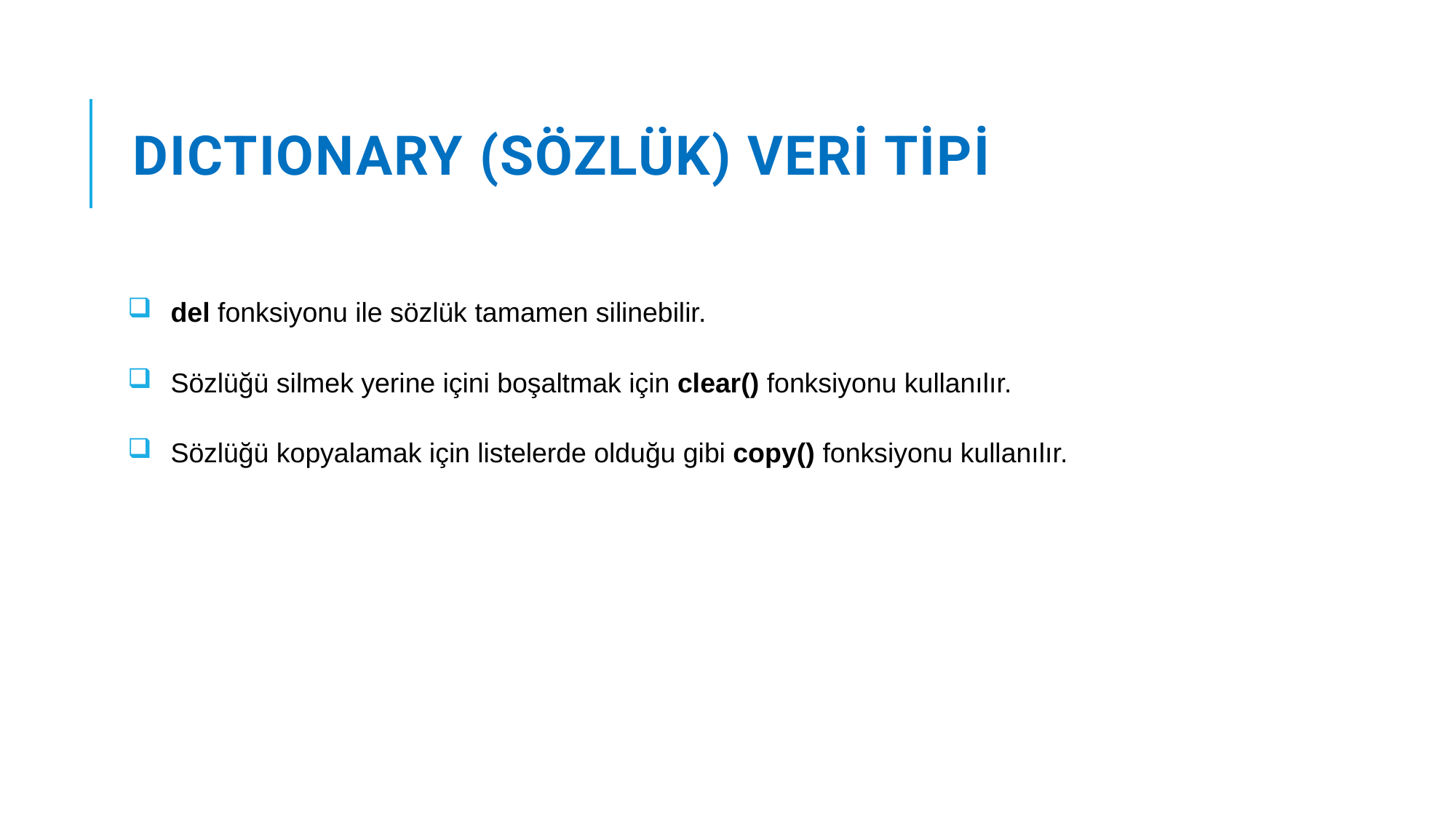

# Dıctıonary (Sözlük) Veri Tipi
del fonksiyonu ile sözlük tamamen silinebilir.
Sözlüğü silmek yerine içini boşaltmak için clear() fonksiyonu kullanılır.
Sözlüğü kopyalamak için listelerde olduğu gibi copy() fonksiyonu kullanılır.